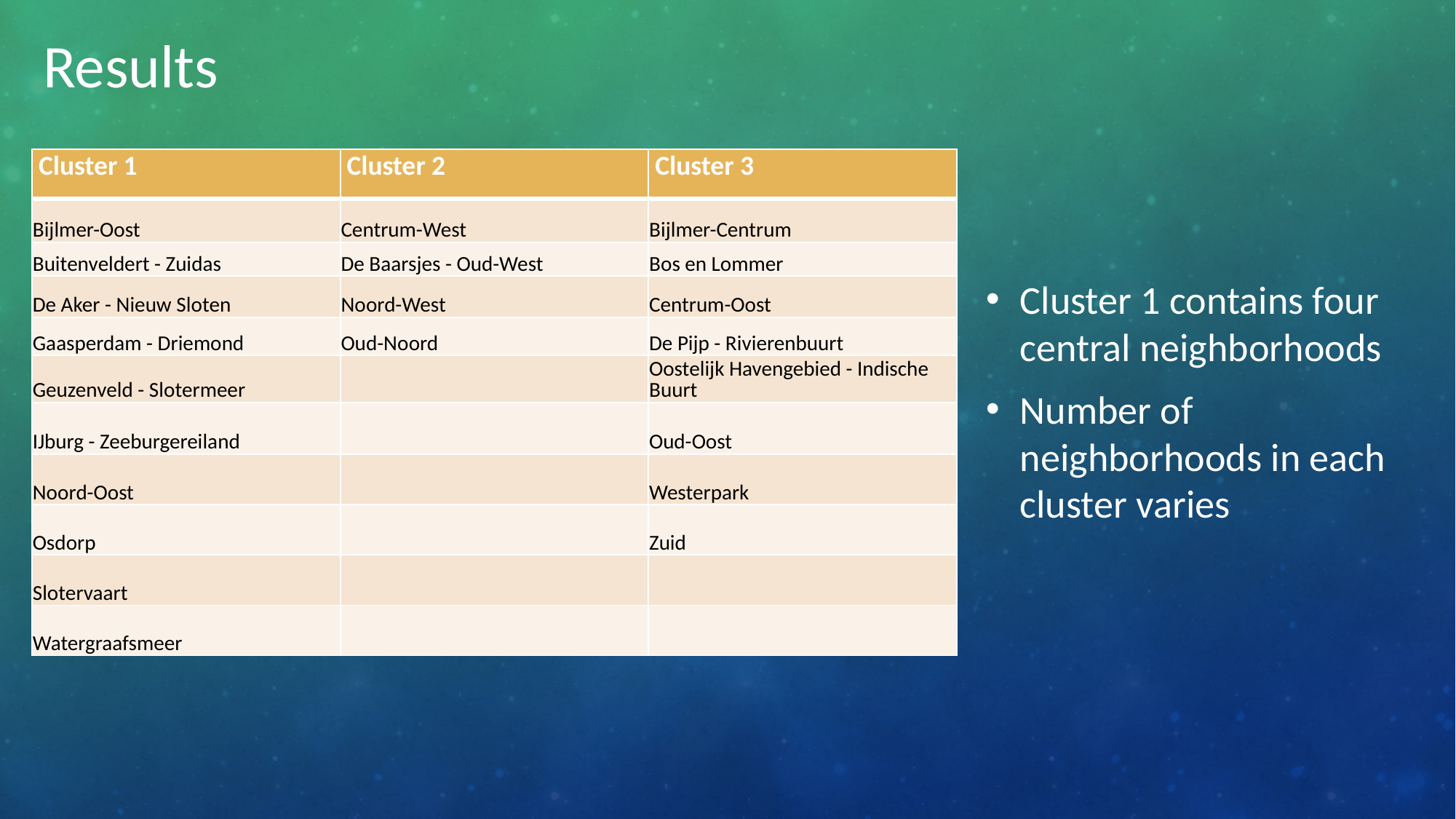

# Results
| Cluster 1 | Cluster 2 | Cluster 3 |
| --- | --- | --- |
| Bijlmer-Oost | Centrum-West | Bijlmer-Centrum |
| Buitenveldert - Zuidas | De Baarsjes - Oud-West | Bos en Lommer |
| De Aker - Nieuw Sloten | Noord-West | Centrum-Oost |
| Gaasperdam - Driemond | Oud-Noord | De Pijp - Rivierenbuurt |
| Geuzenveld - Slotermeer |  | Oostelijk Havengebied - Indische Buurt |
| IJburg - Zeeburgereiland |  | Oud-Oost |
| Noord-Oost |  | Westerpark |
| Osdorp |  | Zuid |
| Slotervaart |  |  |
| Watergraafsmeer |  |  |
Cluster 1 contains four central neighborhoods
Number of neighborhoods in each cluster varies